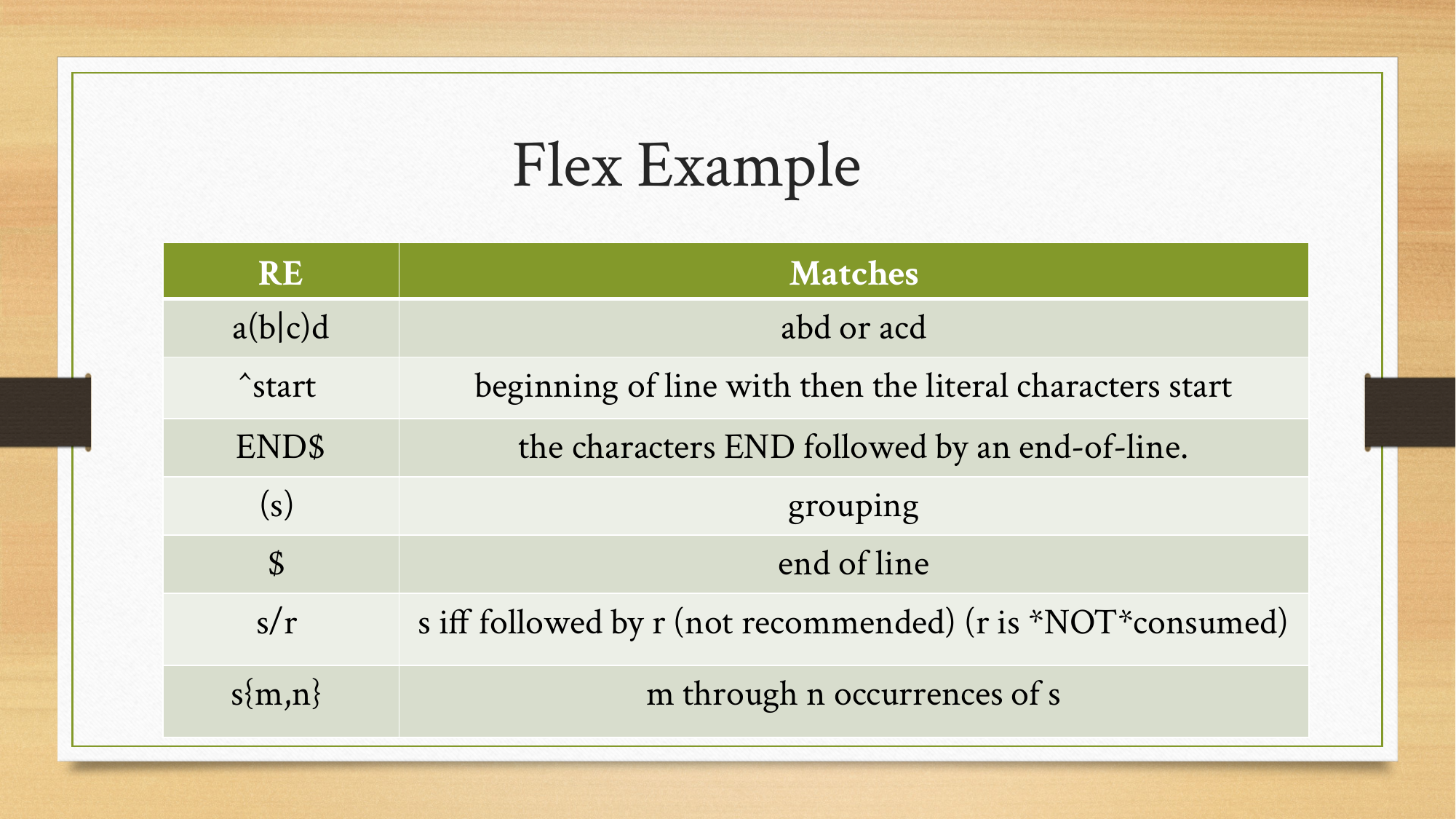

# Flex Example
| RE | Matches |
| --- | --- |
| a(b|c)d | abd or acd |
| ^start | beginning of line with then the literal characters start |
| END$ | the characters END followed by an end-of-line. |
| (s) | grouping |
| $ | end of line |
| s/r | s iff followed by r (not recommended) (r is \*NOT\*consumed) |
| s{m,n} | m through n occurrences of s |